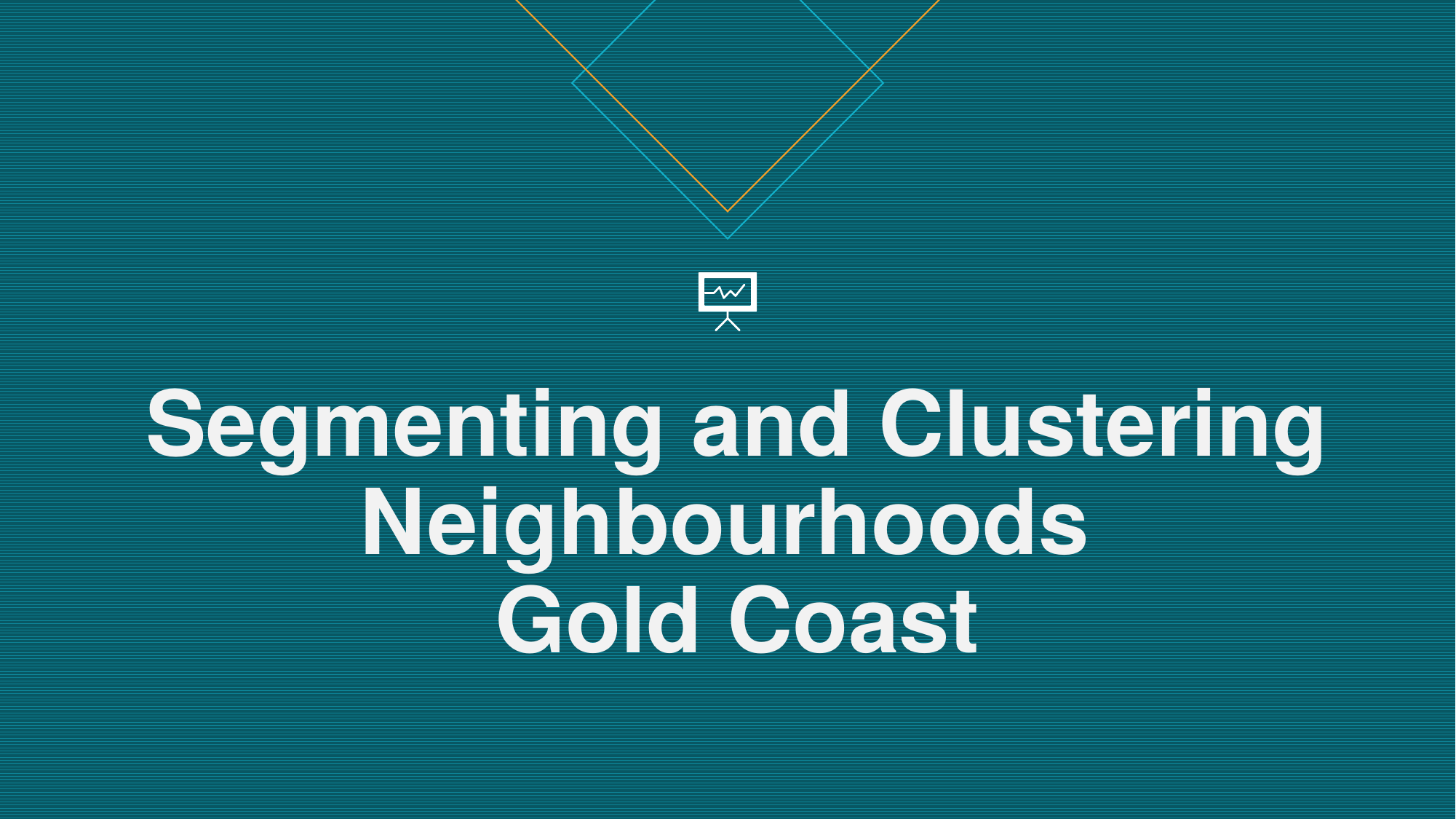

# Segmenting and Clustering Neighbourhoods Gold Coast